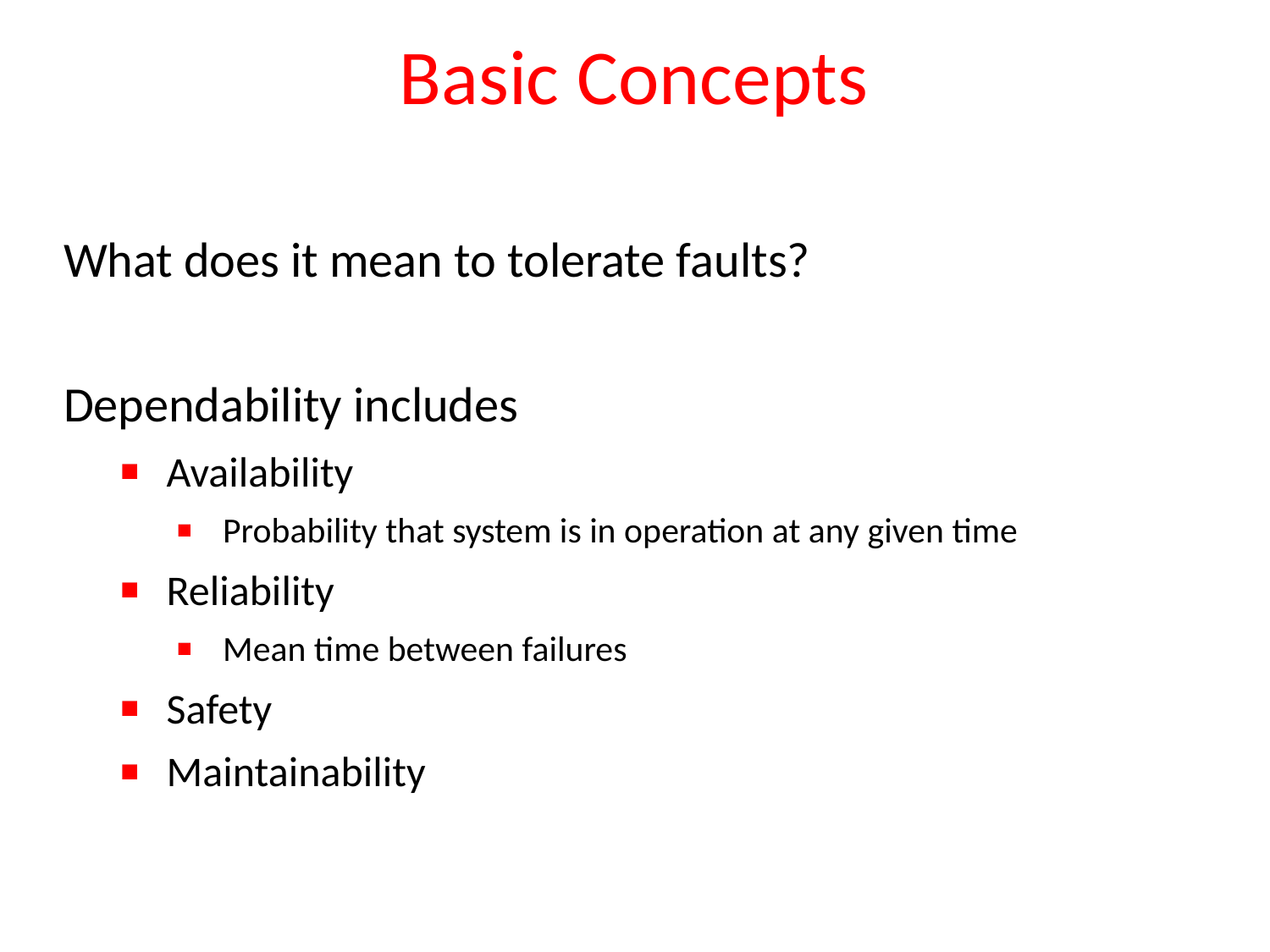

# Basic Concepts
What does it mean to tolerate faults?

Dependability includes
Availability
Probability that system is in operation at any given time
Reliability
Mean time between failures
Safety
Maintainability